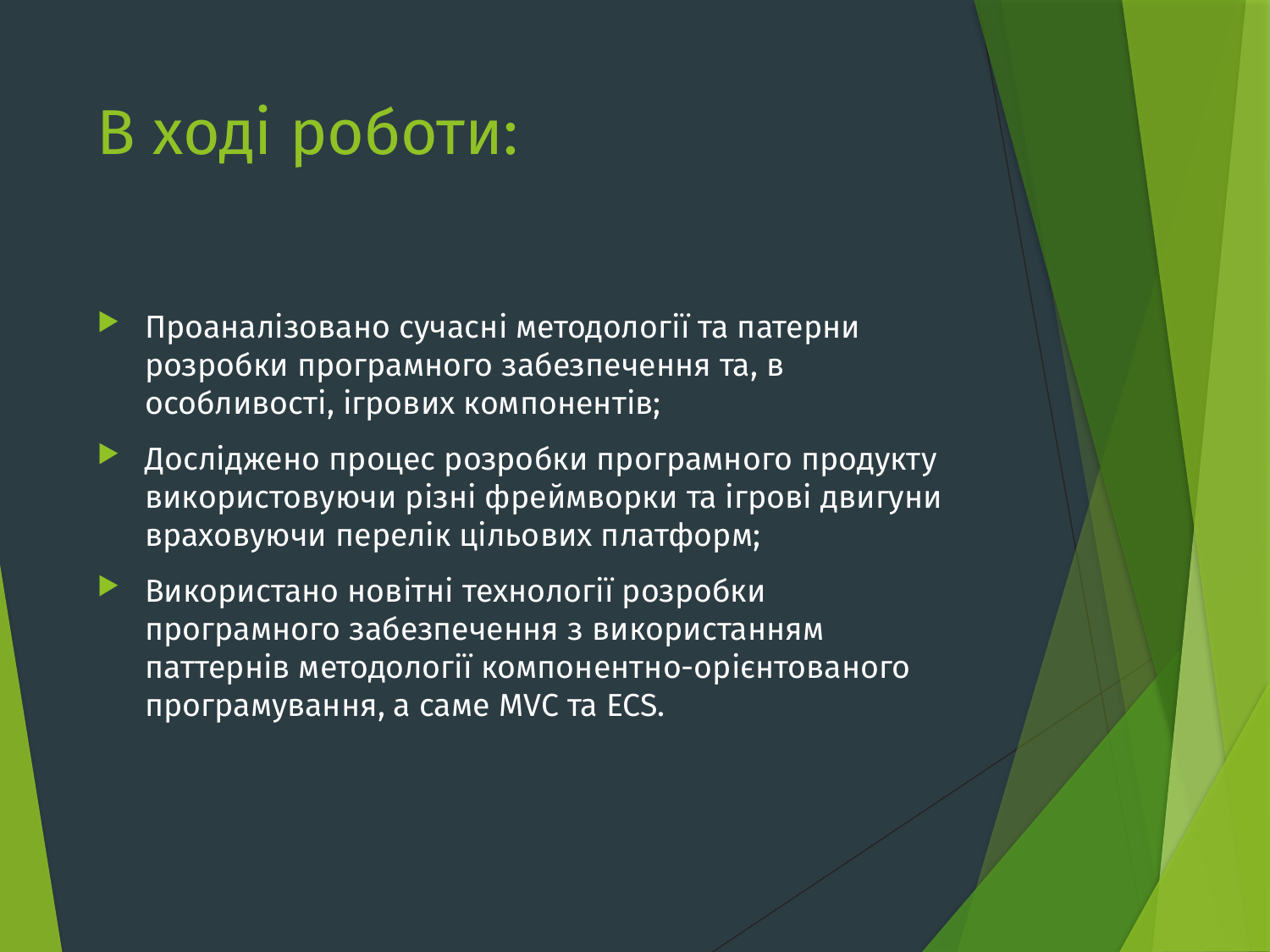

# В ході роботи:
Проаналізовано сучасні методології та патерни розробки програмного забезпечення та, в особливості, ігрових компонентів;
Досліджено процес розробки програмного продукту використовуючи різні фреймворки та ігрові двигуни враховуючи перелік цільових платформ;
Використано новітні технології розробки програмного забезпечення з використанням паттернів методології компонентно-орієнтованого програмування, а саме MVC та ECS.